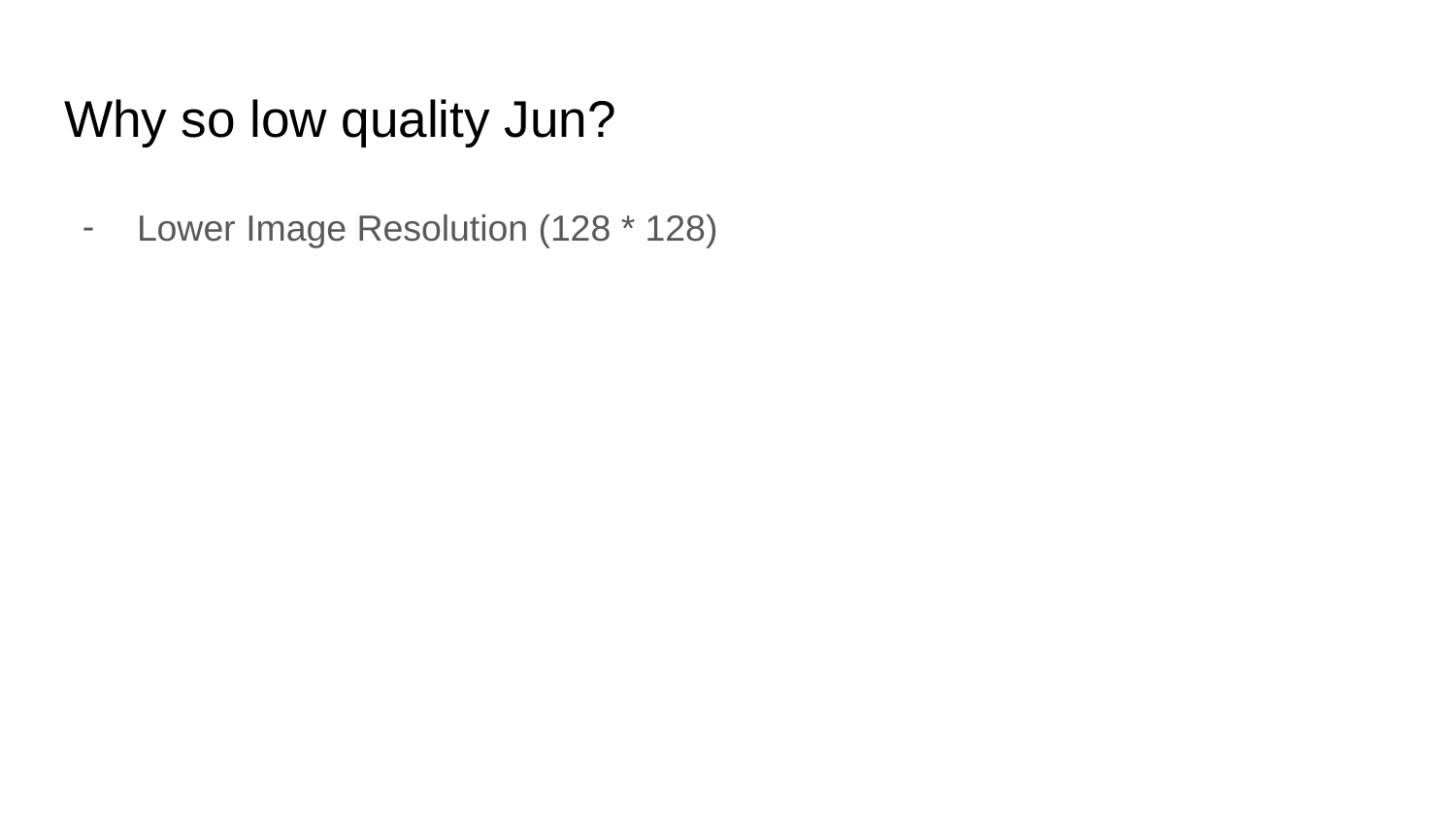

# Why so low quality Jun?

Lower Image Resolution (128 * 128)